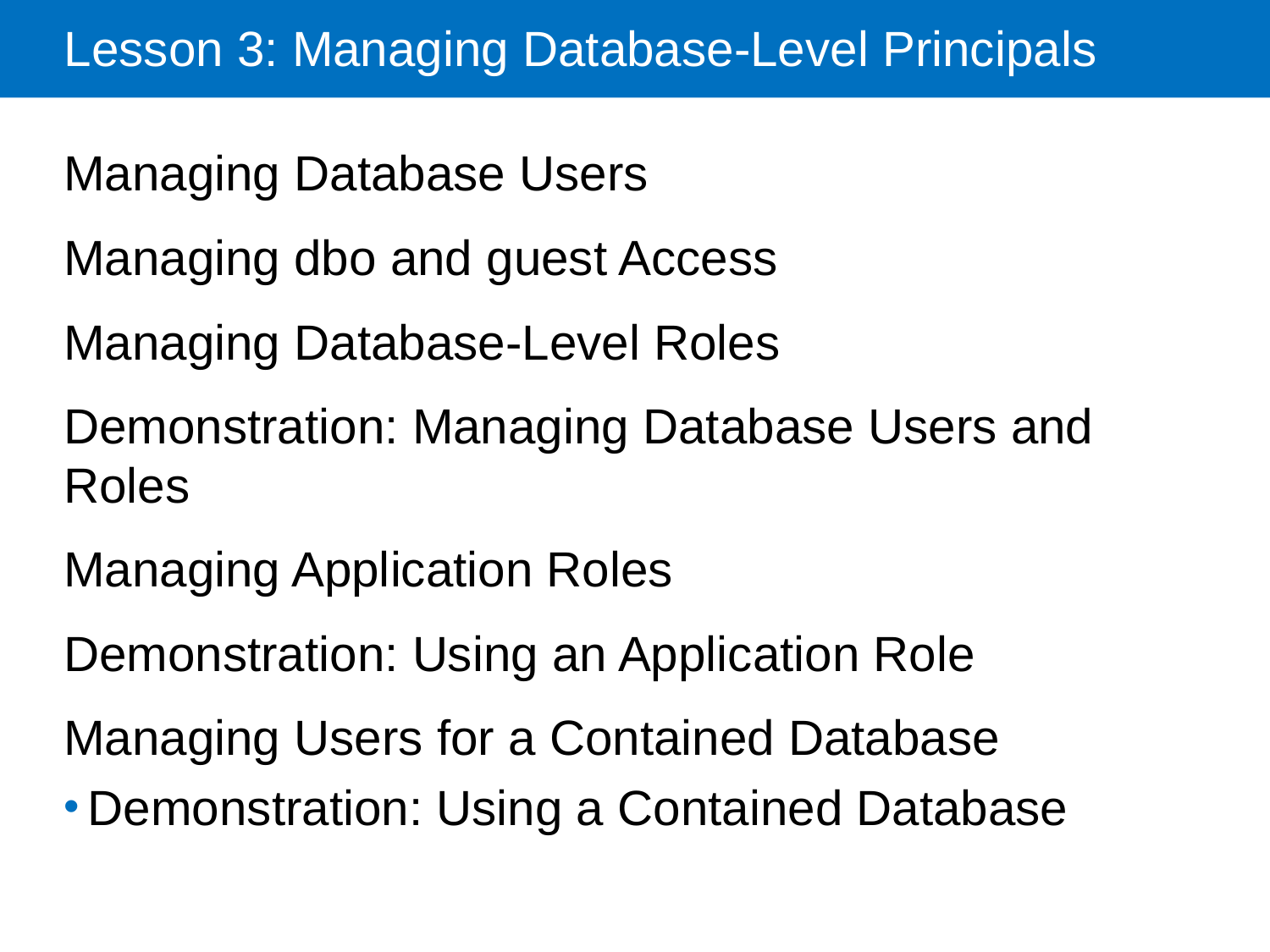

# Lesson 3: Managing Database-Level Principals
Managing Database Users
Managing dbo and guest Access
Managing Database-Level Roles
Demonstration: Managing Database Users and Roles
Managing Application Roles
Demonstration: Using an Application Role
Managing Users for a Contained Database
Demonstration: Using a Contained Database